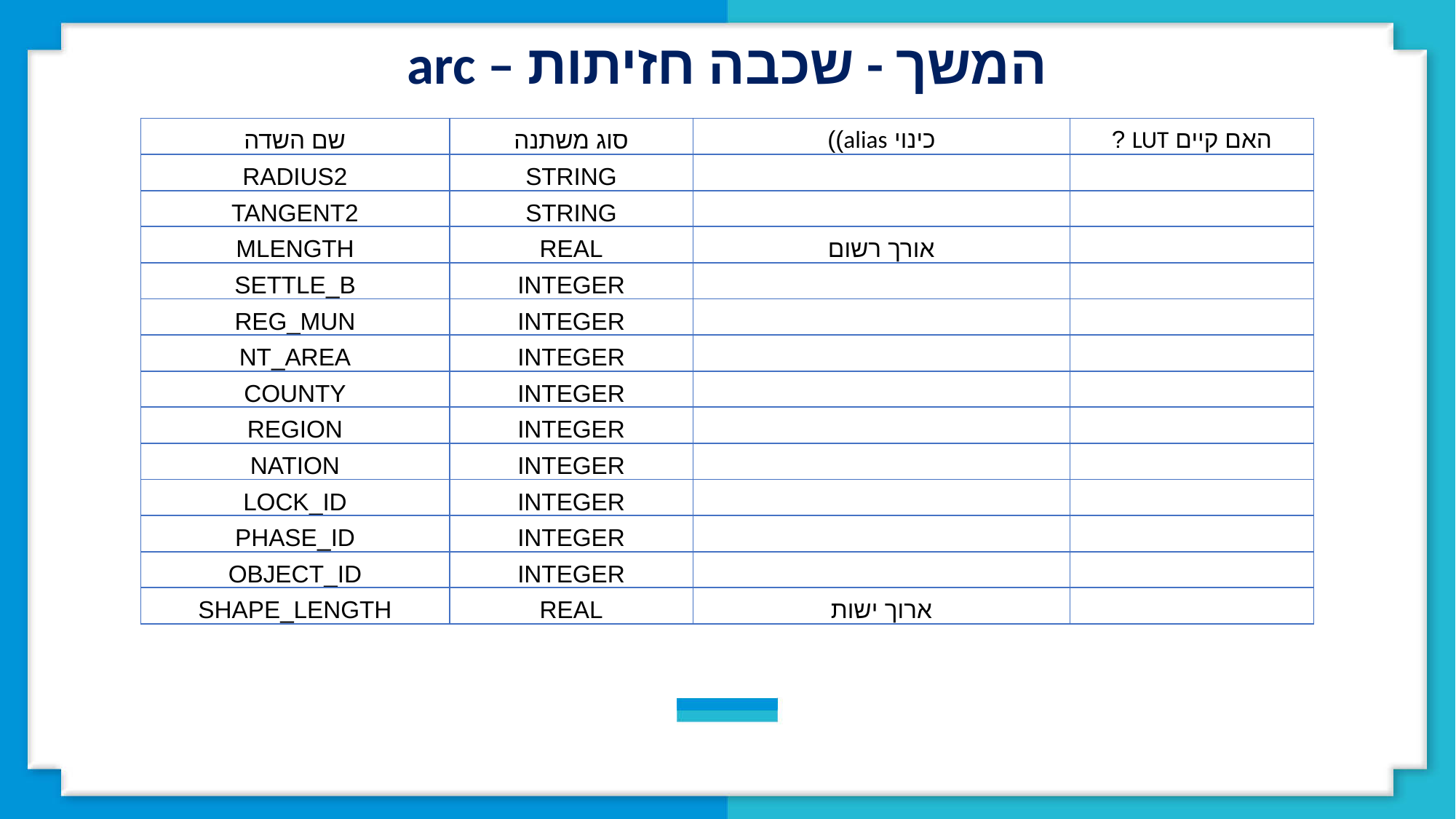

המשך - שכבה חזיתות – arc
| שם השדה | סוג משתנה | כינוי alias)) | האם קיים LUT ? |
| --- | --- | --- | --- |
| RADIUS2 | STRING |  |  |
| TANGENT2 | STRING |  |  |
| MLENGTH | REAL | אורך רשום |  |
| SETTLE\_B | INTEGER |  |  |
| REG\_MUN | INTEGER |  |  |
| NT\_AREA | INTEGER |  |  |
| COUNTY | INTEGER |  |  |
| REGION | INTEGER |  |  |
| NATION | INTEGER |  |  |
| LOCK\_ID | INTEGER |  |  |
| PHASE\_ID | INTEGER |  |  |
| OBJECT\_ID | INTEGER |  |  |
| SHAPE\_LENGTH | REAL | ארוך ישות |  |